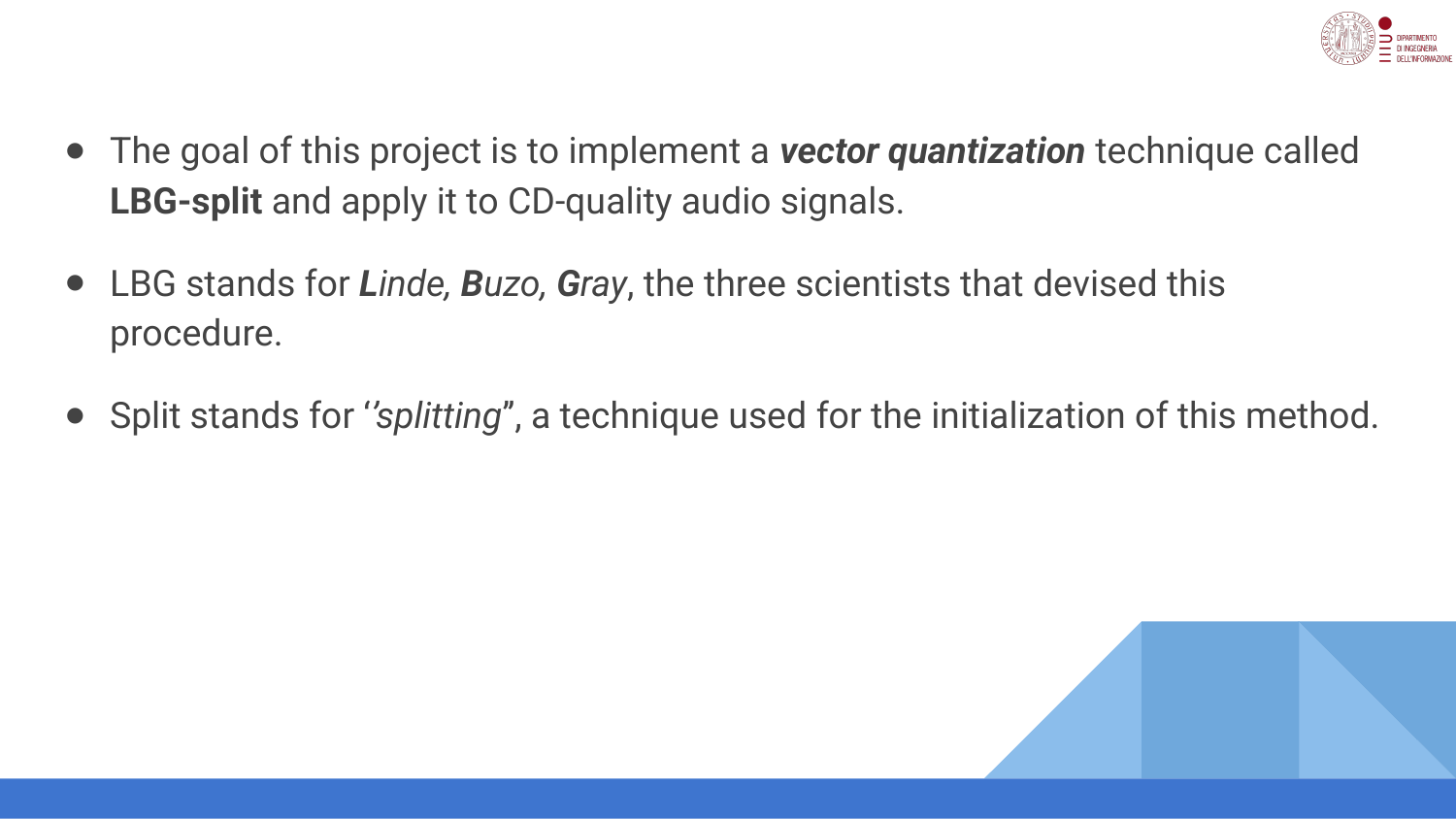

The goal of this project is to implement a vector quantization technique called LBG-split and apply it to CD-quality audio signals.
LBG stands for Linde, Buzo, Gray, the three scientists that devised this procedure.
Split stands for ‘’splitting’’, a technique used for the initialization of this method.